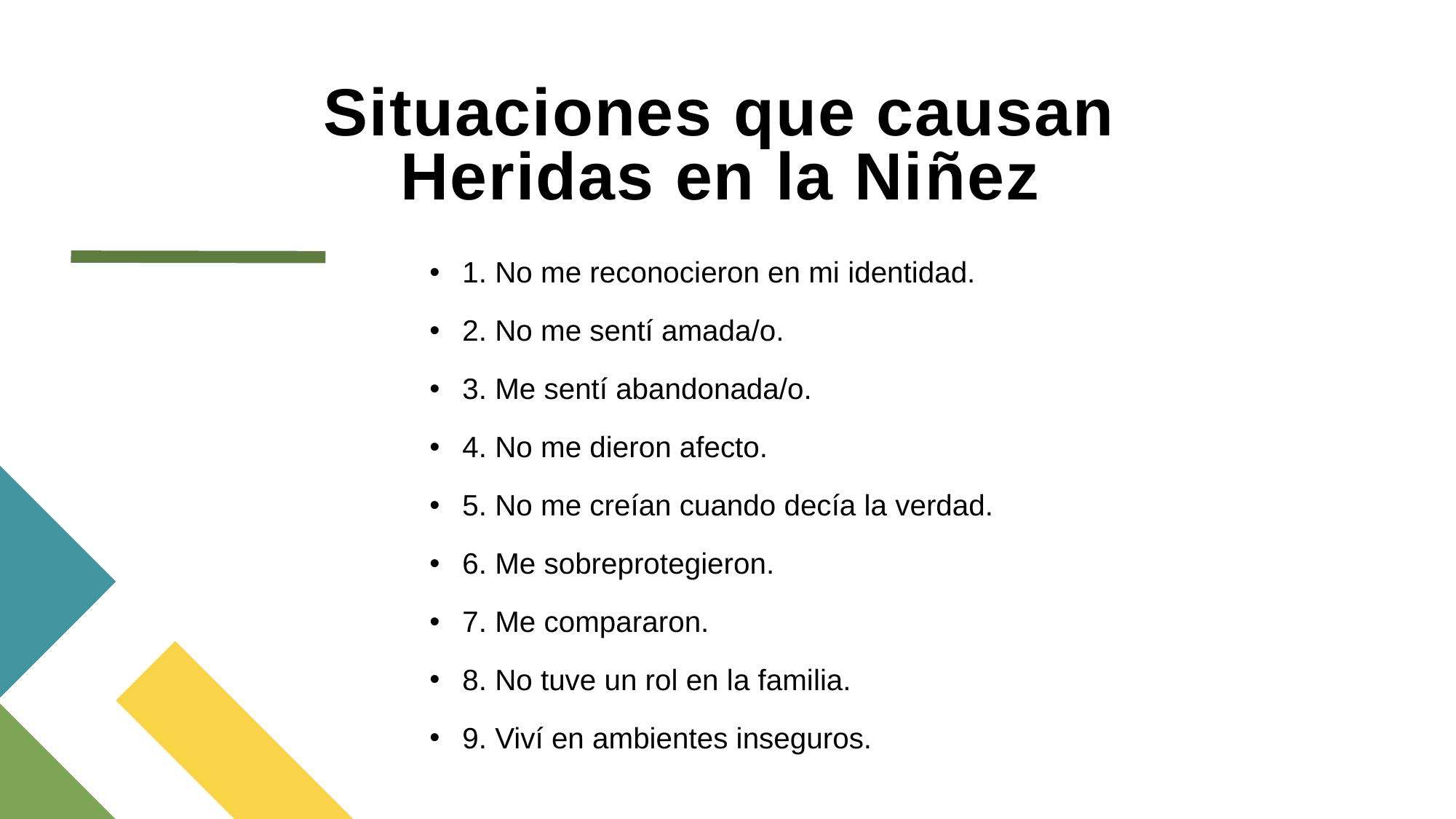

# Situaciones que causan Heridas en la Niñez
1. No me reconocieron en mi identidad.
2. No me sentí amada/o.
3. Me sentí abandonada/o.
4. No me dieron afecto.
5. No me creían cuando decía la verdad.
6. Me sobreprotegieron.
7. Me compararon.
8. No tuve un rol en la familia.
9. Viví en ambientes inseguros.